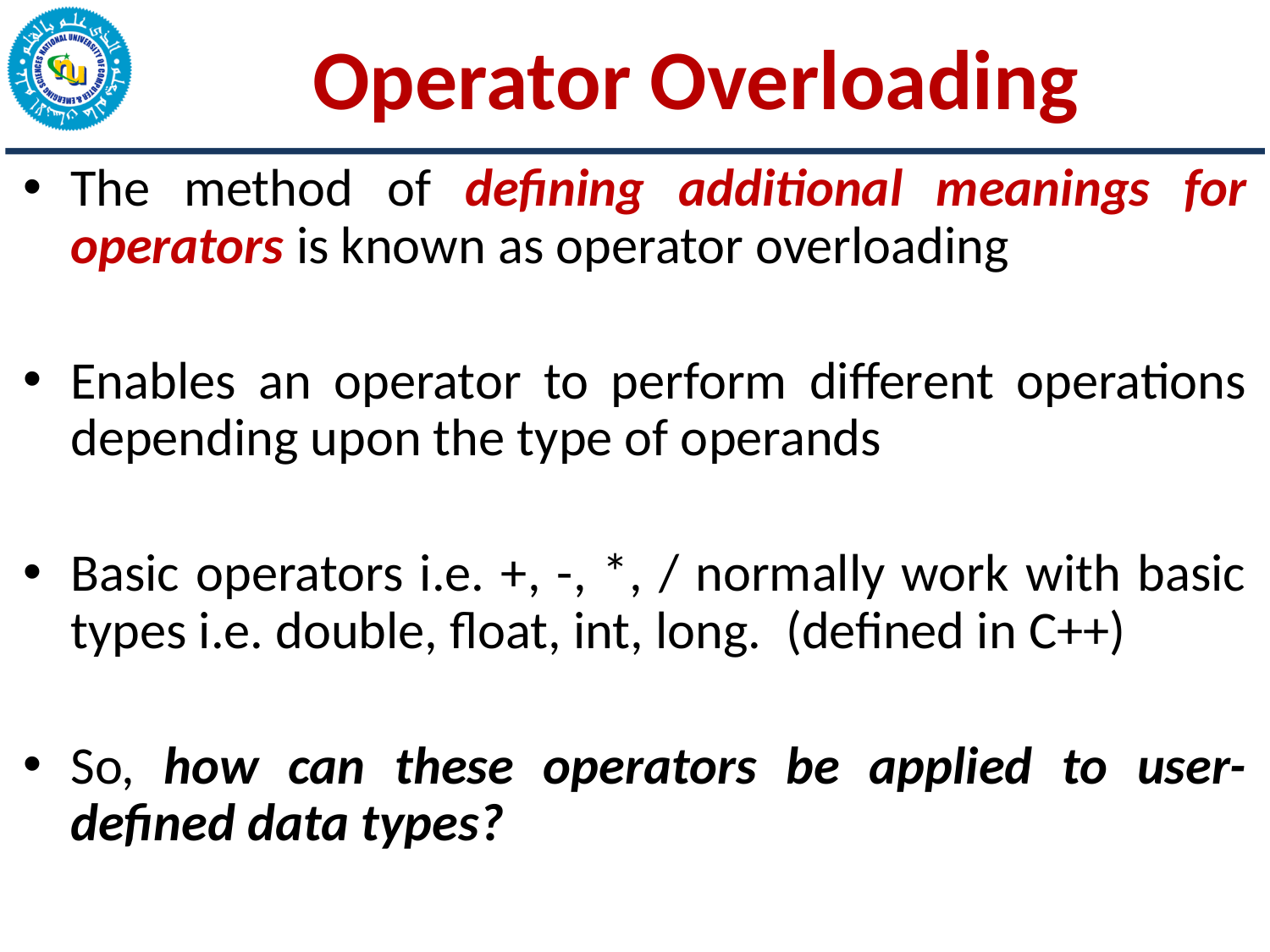

Operator Overloading

The method of defining additional meanings for operators is known as operator overloading

Enables an operator to perform different operations depending upon the type of operands

Basic operators i.e. +, -, *, / normally work with basic types i.e. double, float, int, long.  (defined in C++)

So, how can these operators be applied to user-defined data types?